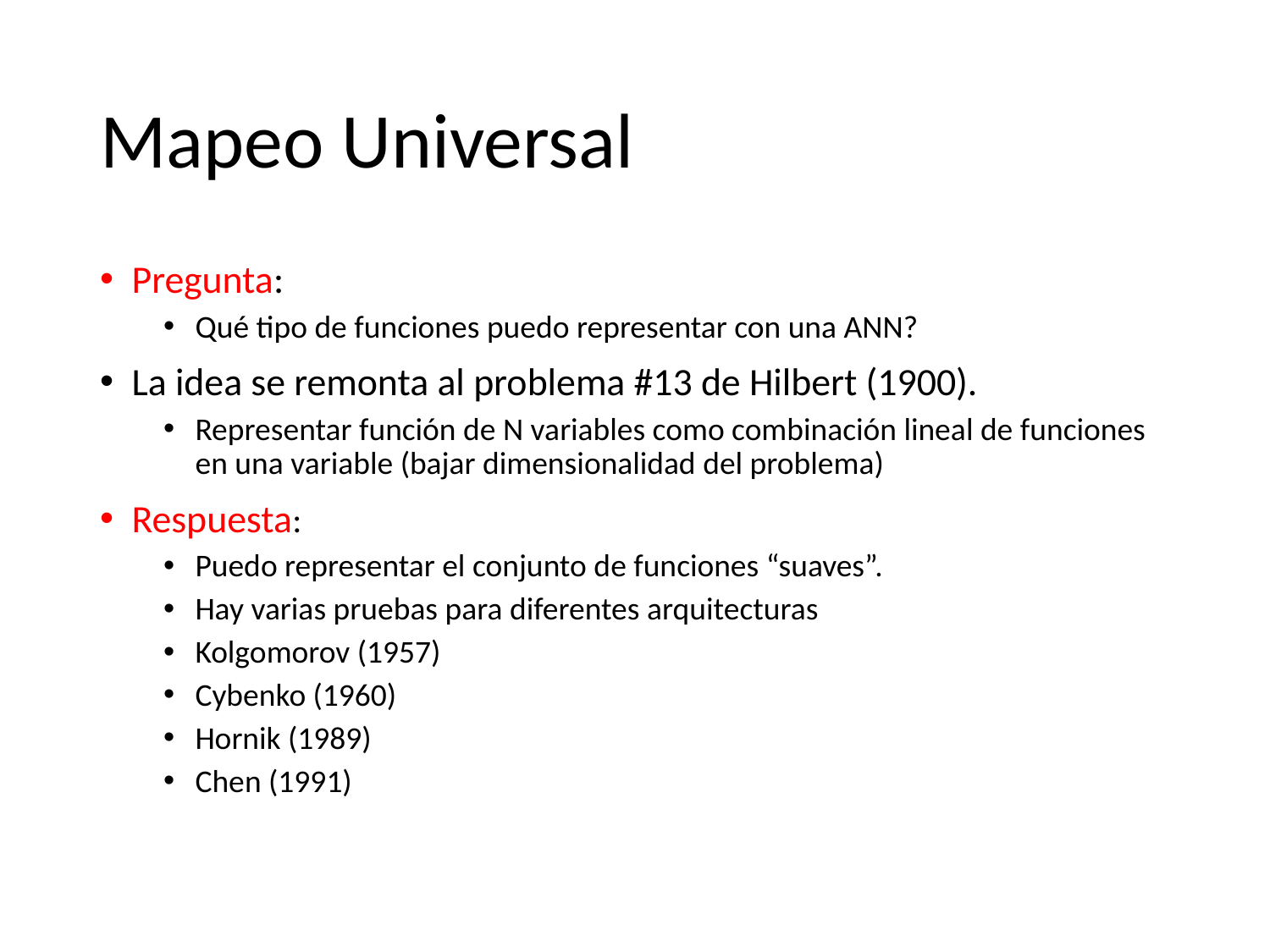

# Mapeo Universal
Pregunta:
Qué tipo de funciones puedo representar con una ANN?
La idea se remonta al problema #13 de Hilbert (1900).
Representar función de N variables como combinación lineal de funciones en una variable (bajar dimensionalidad del problema)
Respuesta:
Puedo representar el conjunto de funciones “suaves”.
Hay varias pruebas para diferentes arquitecturas
Kolgomorov (1957)
Cybenko (1960)
Hornik (1989)
Chen (1991)